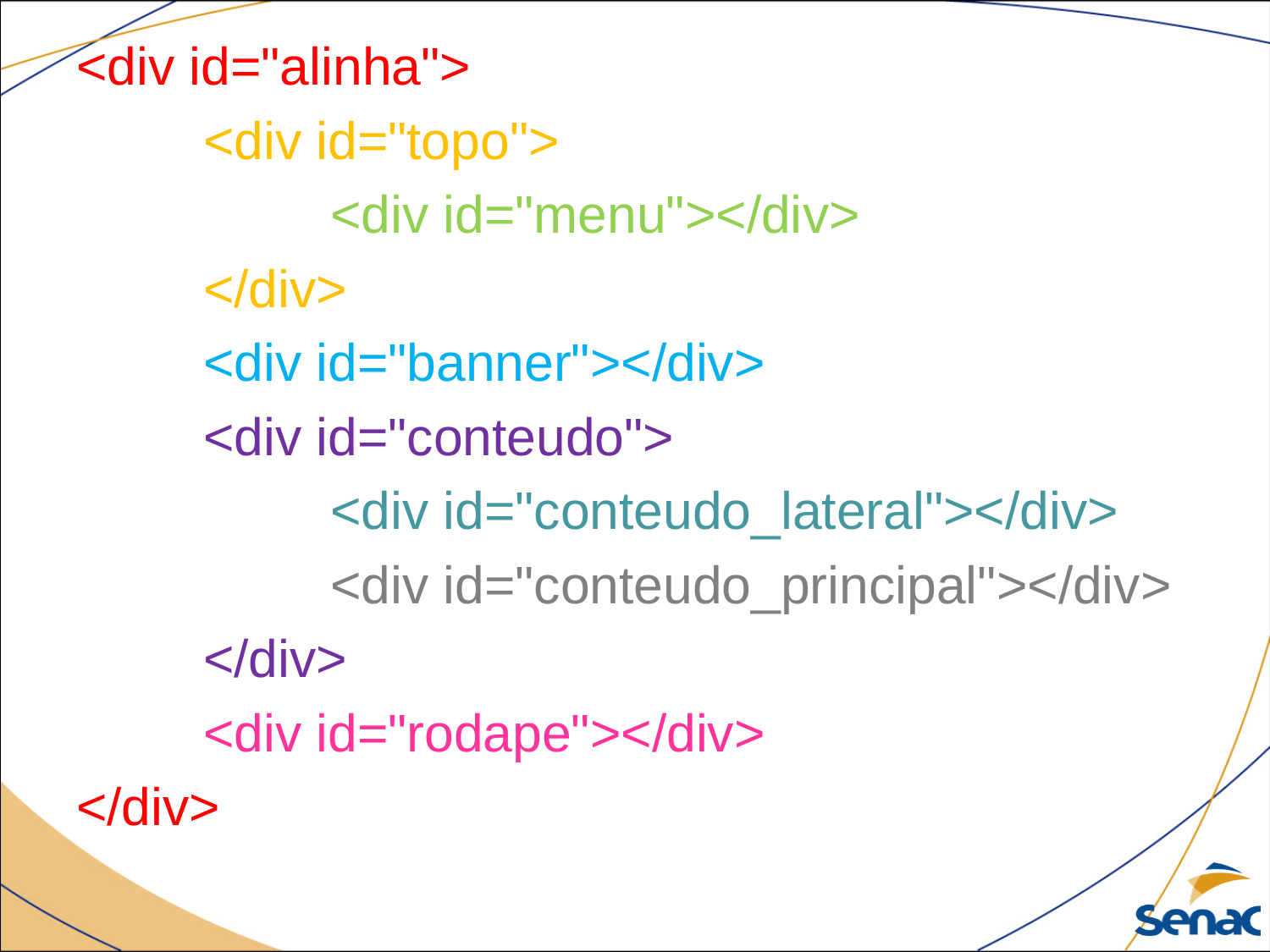

<div id="alinha">
	<div id="topo">
		<div id="menu"></div>
	</div>
	<div id="banner"></div>
	<div id="conteudo">
		<div id="conteudo_lateral"></div>
		<div id="conteudo_principal"></div>
	</div>
	<div id="rodape"></div>
</div>